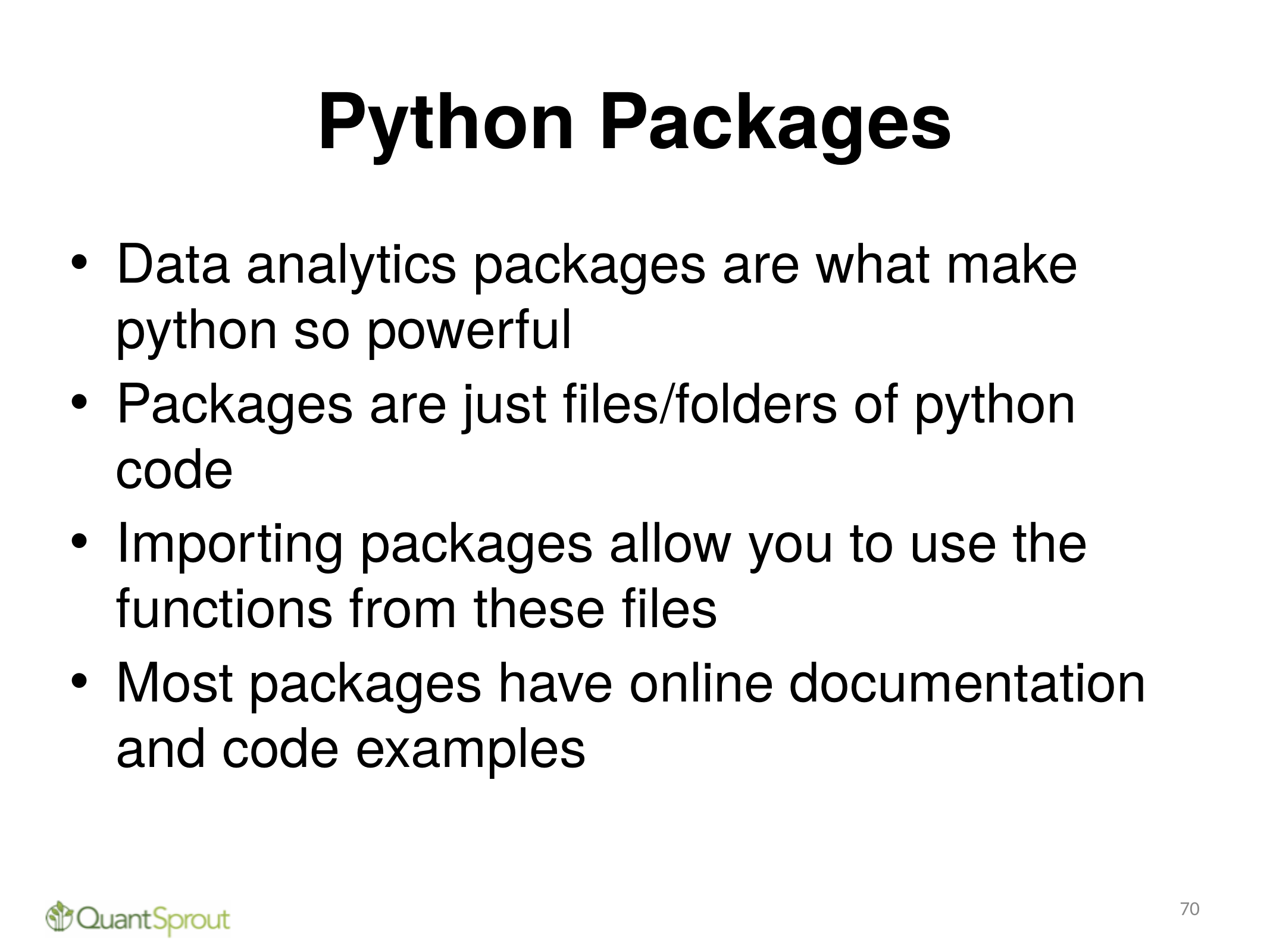

# Python Packages
Data analytics packages are what make python so powerful
Packages are just files/folders of python code
Importing packages allow you to use the functions from these files
Most packages have online documentation and code examples
70